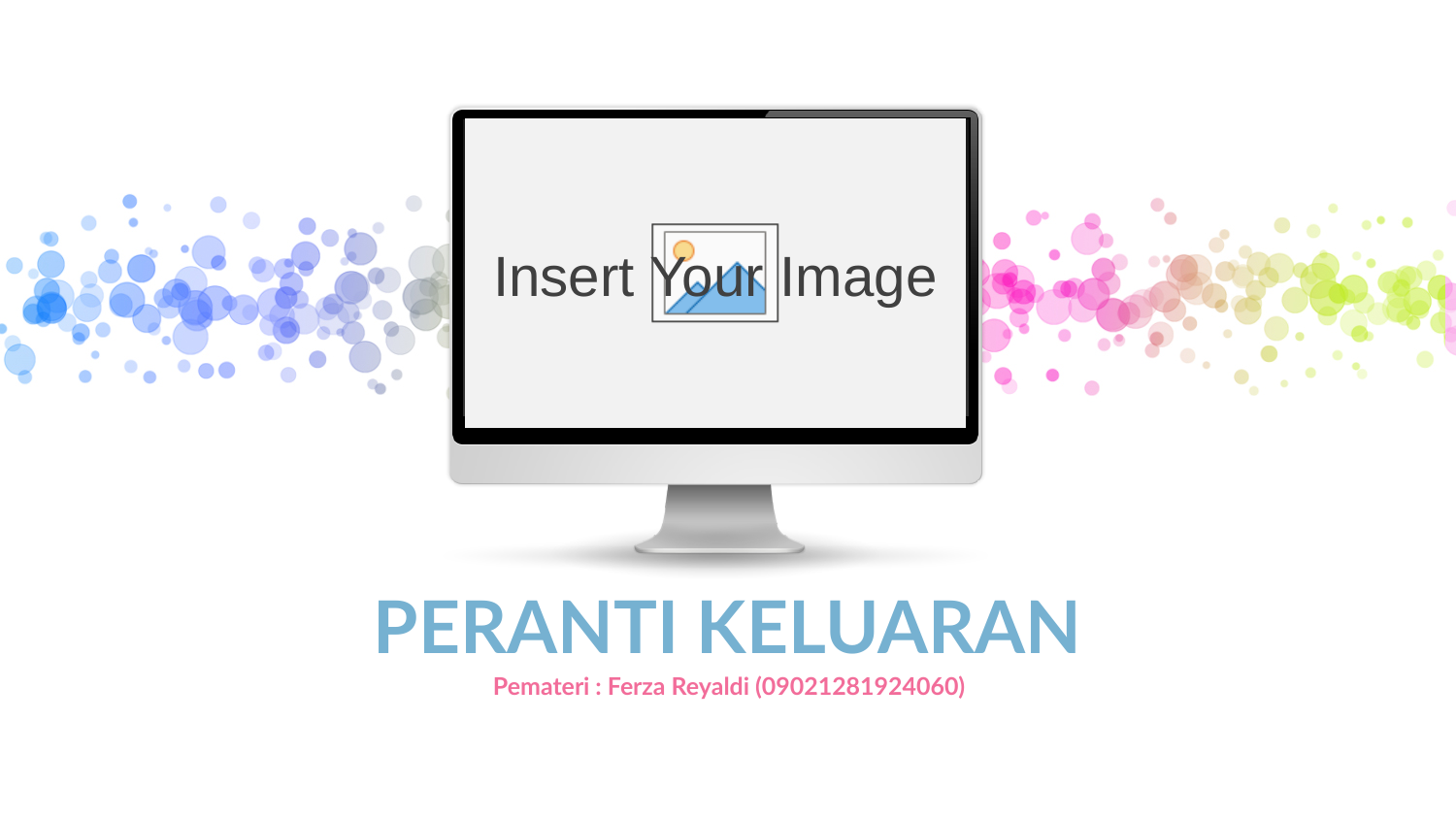

# PERANTI KELUARAN
Pemateri : Ferza Reyaldi (09021281924060)